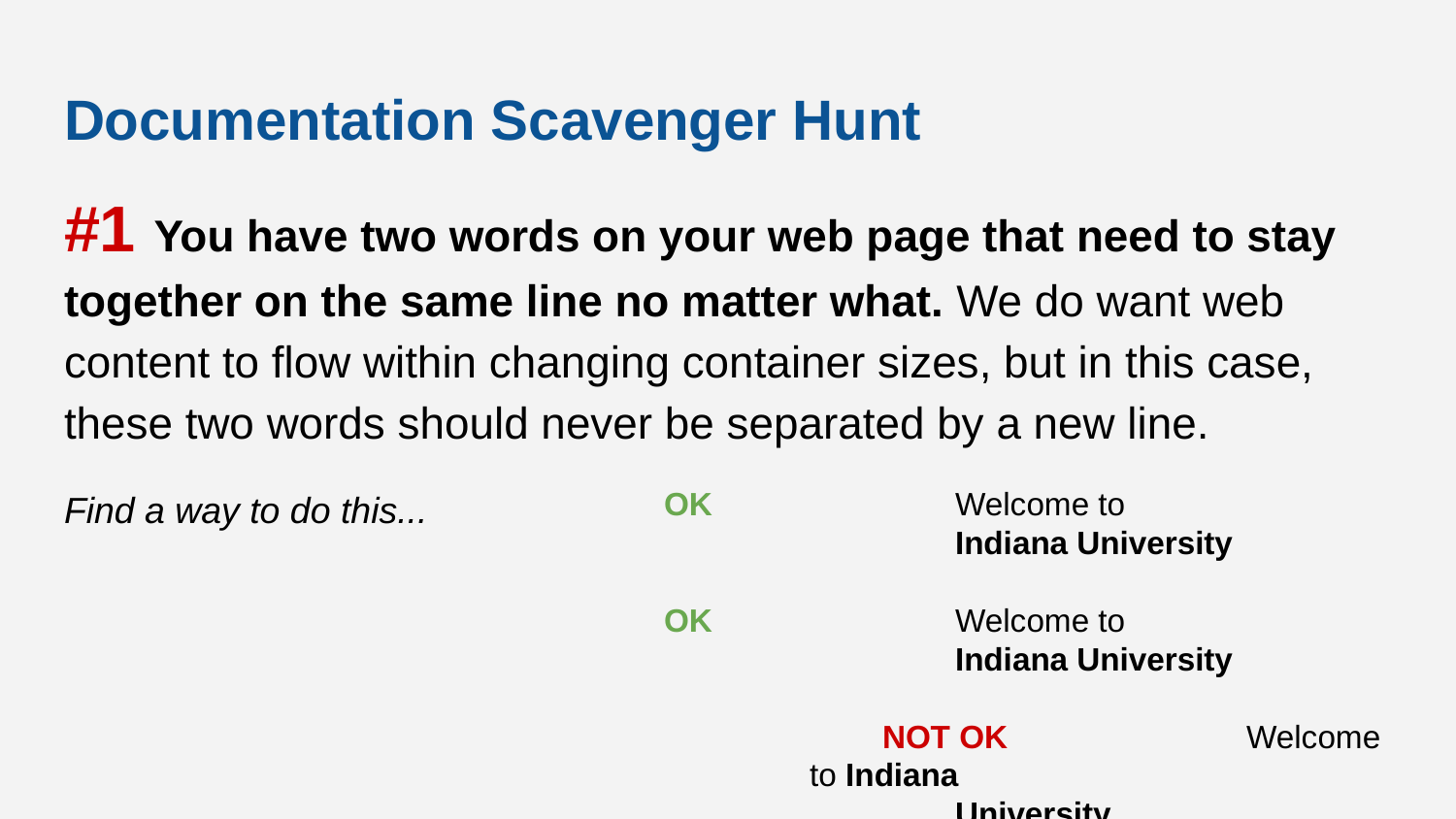

# Documentation Scavenger Hunt
#1 You have two words on your web page that need to stay together on the same line no matter what. We do want web content to flow within changing container sizes, but in this case, these two words should never be separated by a new line.
Find a way to do this...

OK		Welcome to
		Indiana University

OK		Welcome to
	Indiana University

NOT OK		Welcome to Indiana
	University